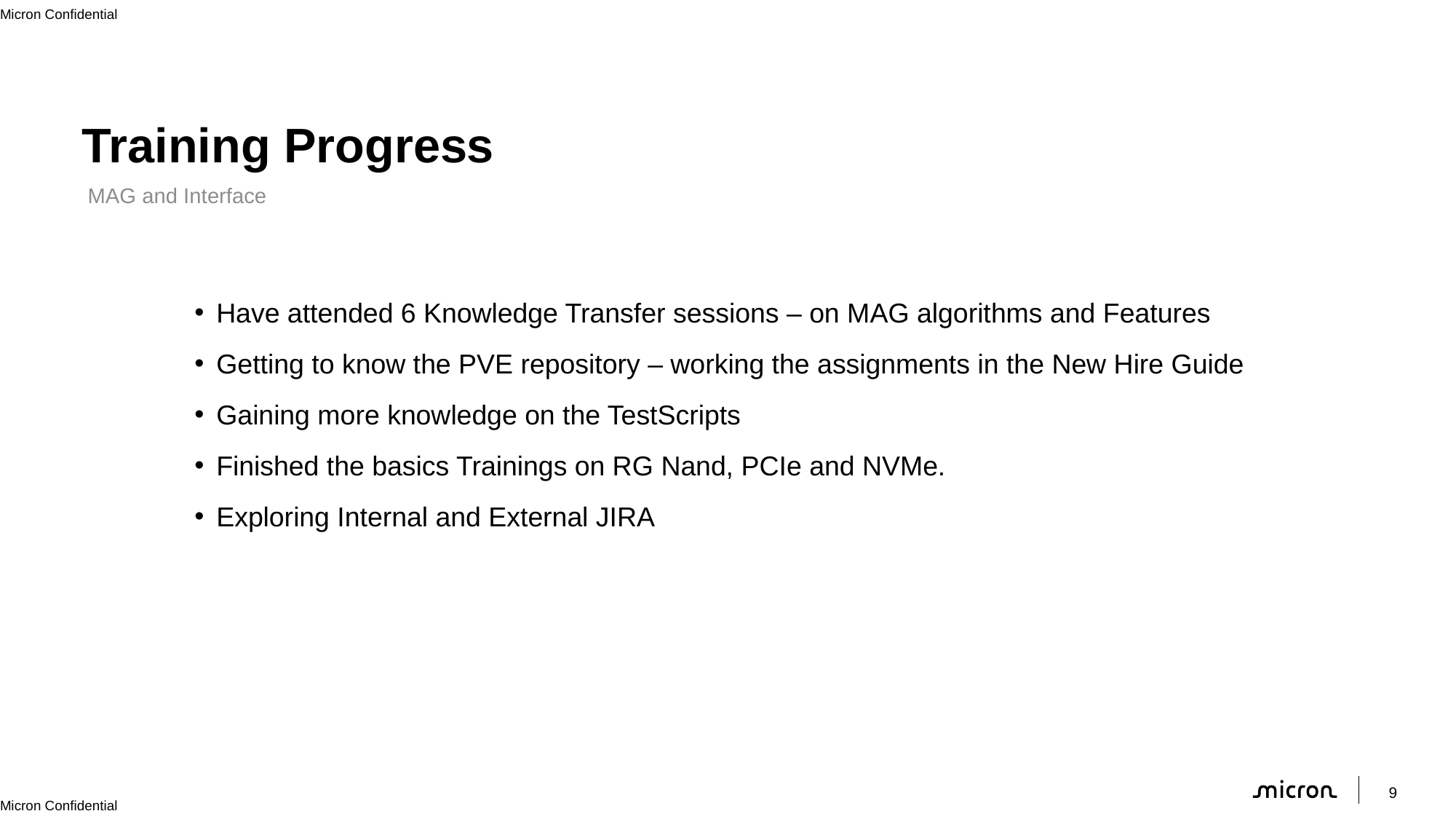

# Training Progress
MAG and Interface
Have attended 6 Knowledge Transfer sessions – on MAG algorithms and Features
Getting to know the PVE repository – working the assignments in the New Hire Guide
Gaining more knowledge on the TestScripts
Finished the basics Trainings on RG Nand, PCIe and NVMe.
Exploring Internal and External JIRA